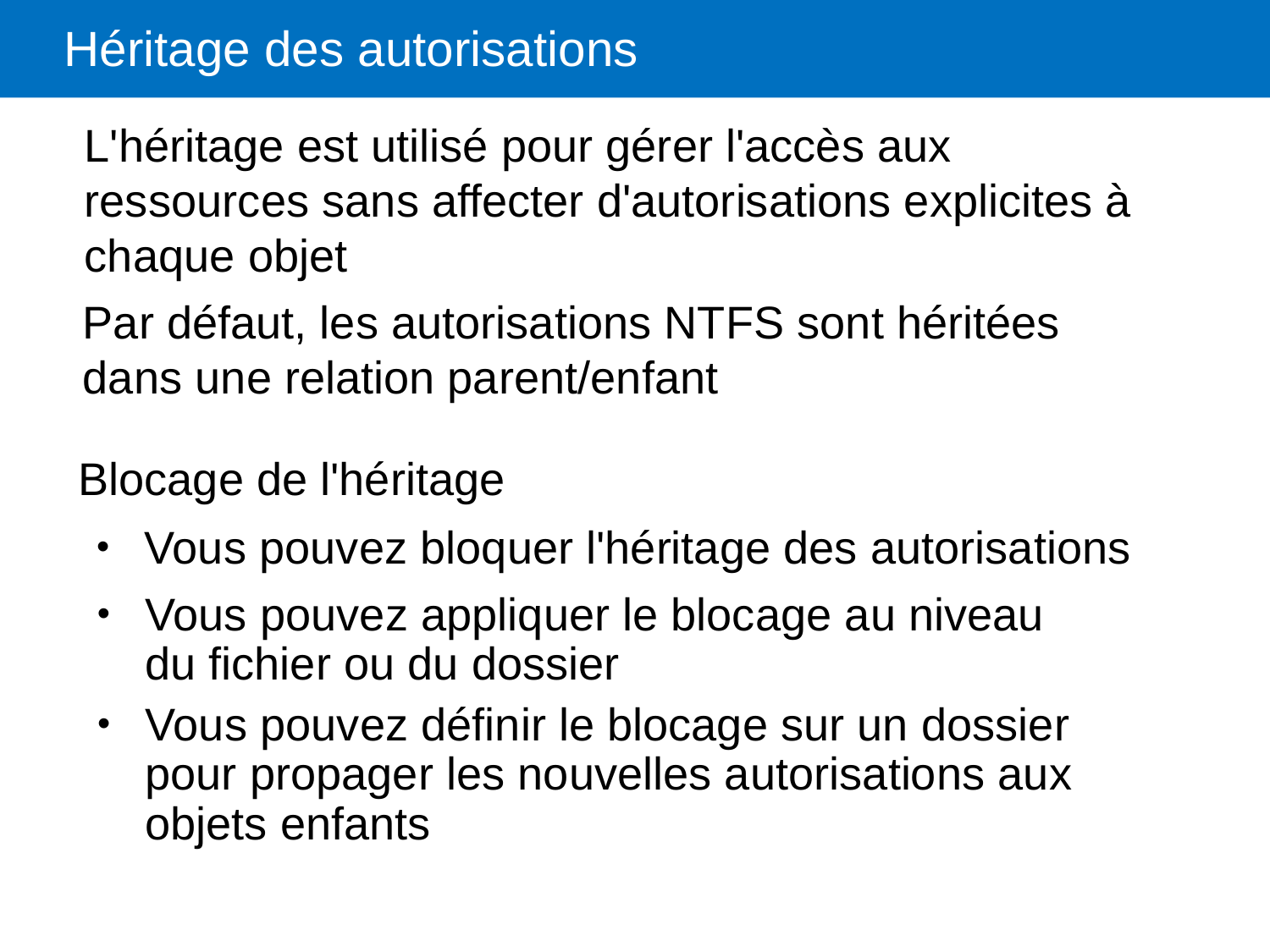

# Héritage des autorisations
L'héritage est utilisé pour gérer l'accès aux ressources sans affecter d'autorisations explicites à chaque objet
Par défaut, les autorisations NTFS sont héritées dans une relation parent/enfant
Blocage de l'héritage
Vous pouvez bloquer l'héritage des autorisations
Vous pouvez appliquer le blocage au niveau du fichier ou du dossier
Vous pouvez définir le blocage sur un dossier pour propager les nouvelles autorisations aux objets enfants